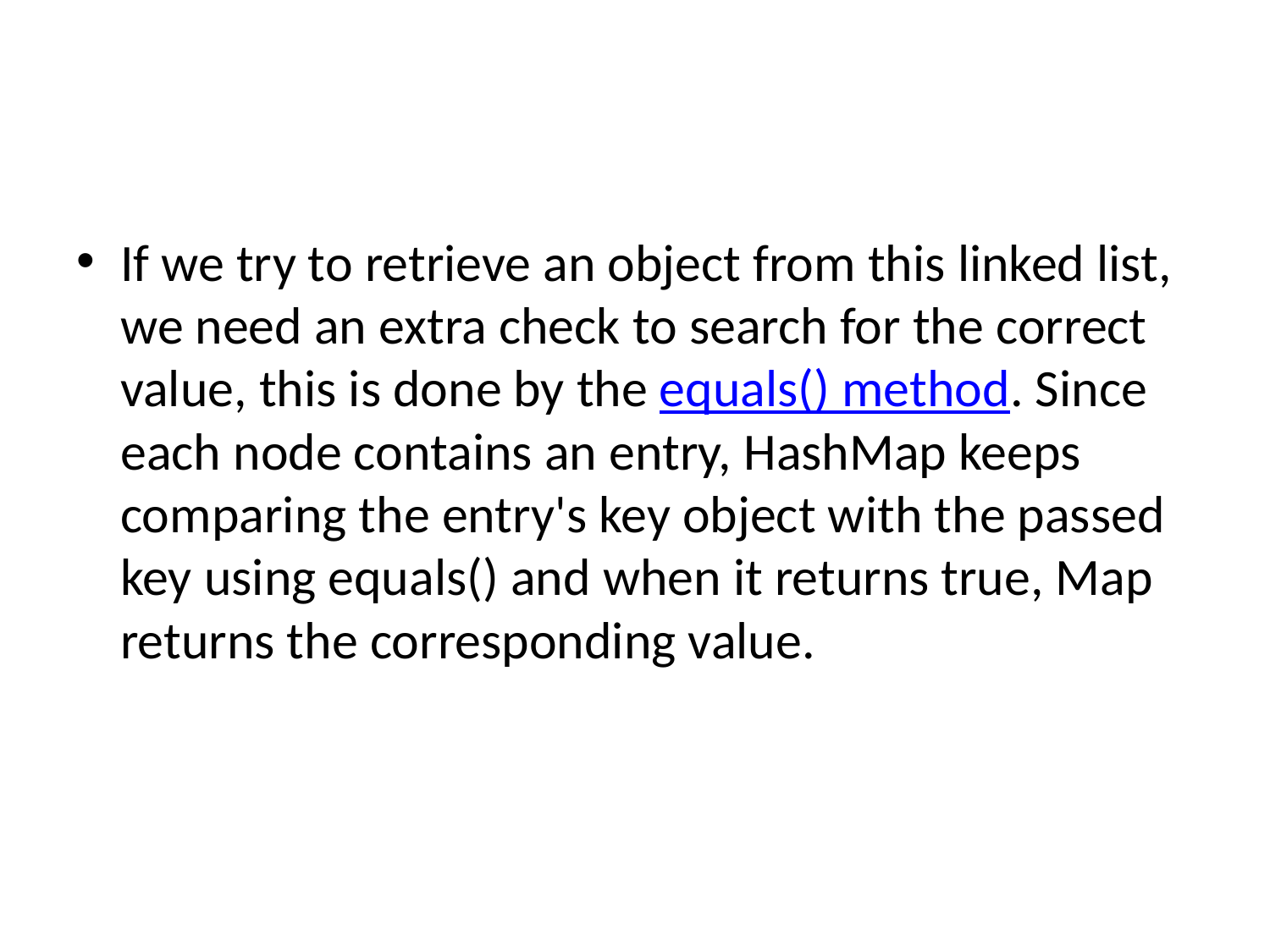

#
If we try to retrieve an object from this linked list, we need an extra check to search for the correct value, this is done by the equals() method. Since each node contains an entry, HashMap keeps comparing the entry's key object with the passed key using equals() and when it returns true, Map returns the corresponding value.